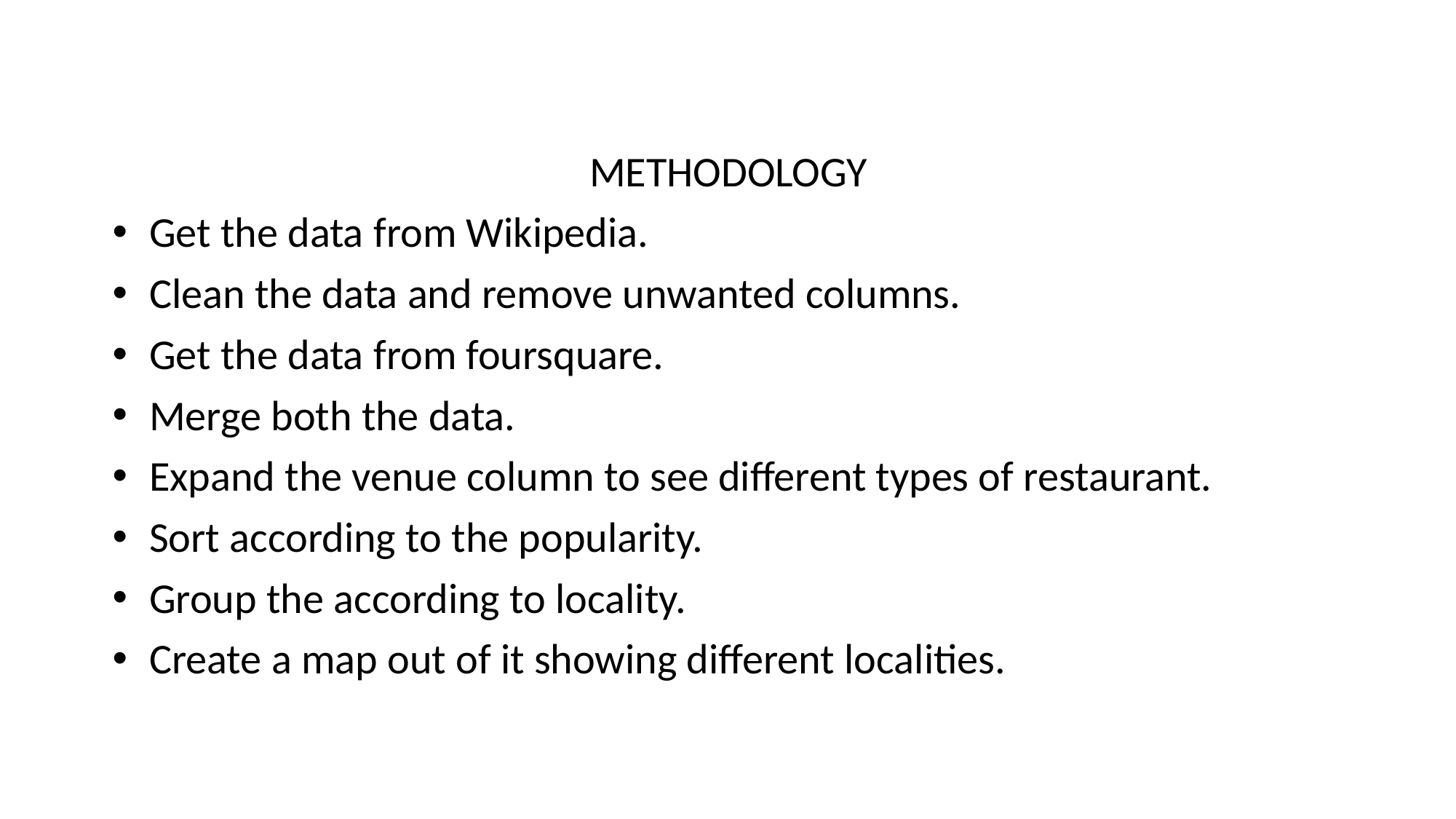

METHODOLOGY
 Get the data from Wikipedia.
 Clean the data and remove unwanted columns.
 Get the data from foursquare.
 Merge both the data.
 Expand the venue column to see different types of restaurant.
 Sort according to the popularity.
 Group the according to locality.
 Create a map out of it showing different localities.